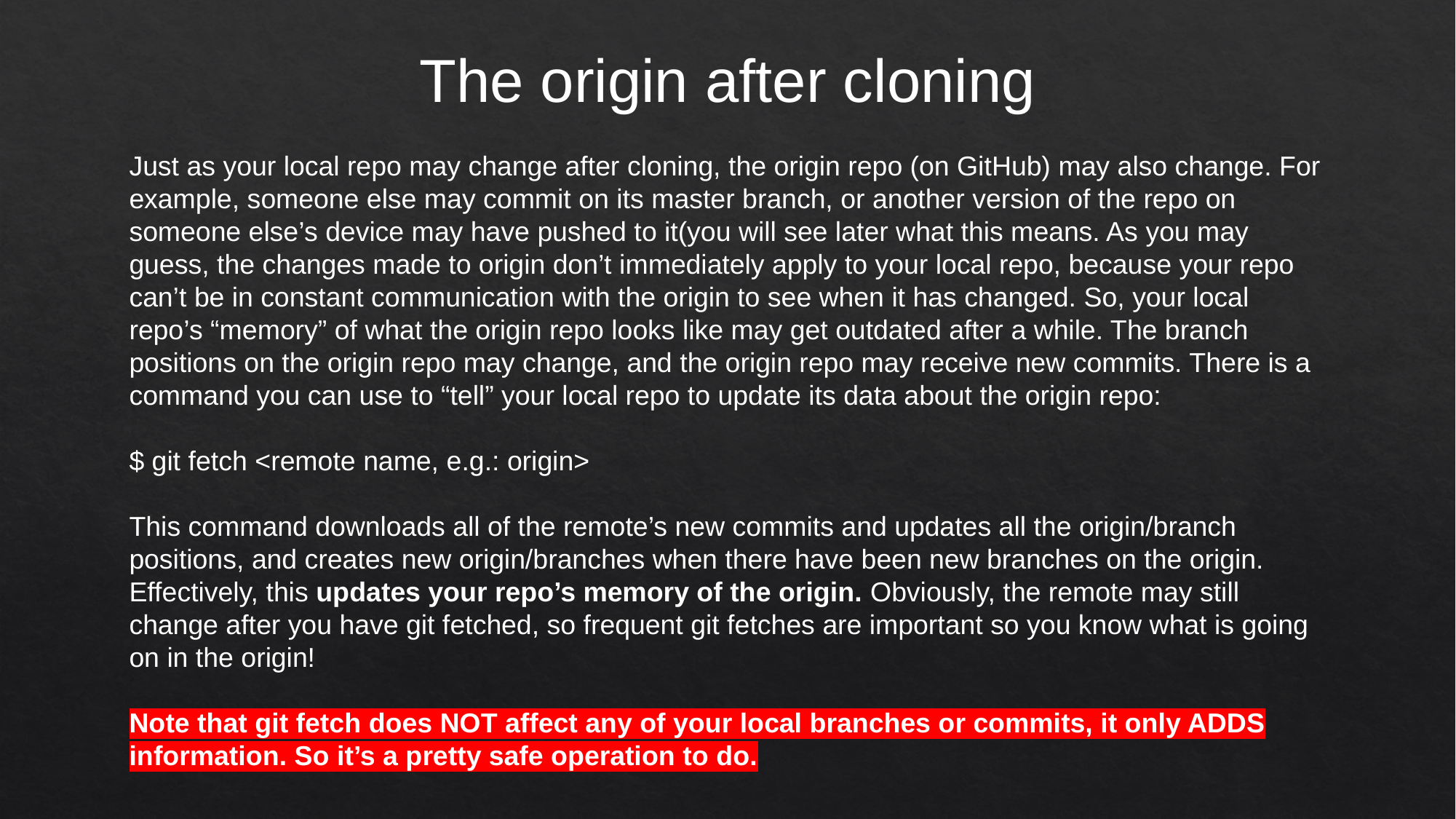

The origin after cloning
Just as your local repo may change after cloning, the origin repo (on GitHub) may also change. For example, someone else may commit on its master branch, or another version of the repo on someone else’s device may have pushed to it(you will see later what this means. As you may guess, the changes made to origin don’t immediately apply to your local repo, because your repo can’t be in constant communication with the origin to see when it has changed. So, your local repo’s “memory” of what the origin repo looks like may get outdated after a while. The branch positions on the origin repo may change, and the origin repo may receive new commits. There is a command you can use to “tell” your local repo to update its data about the origin repo:

$ git fetch <remote name, e.g.: origin>

This command downloads all of the remote’s new commits and updates all the origin/branch positions, and creates new origin/branches when there have been new branches on the origin. Effectively, this updates your repo’s memory of the origin. Obviously, the remote may still change after you have git fetched, so frequent git fetches are important so you know what is going on in the origin!

Note that git fetch does NOT affect any of your local branches or commits, it only ADDS information. So it’s a pretty safe operation to do.